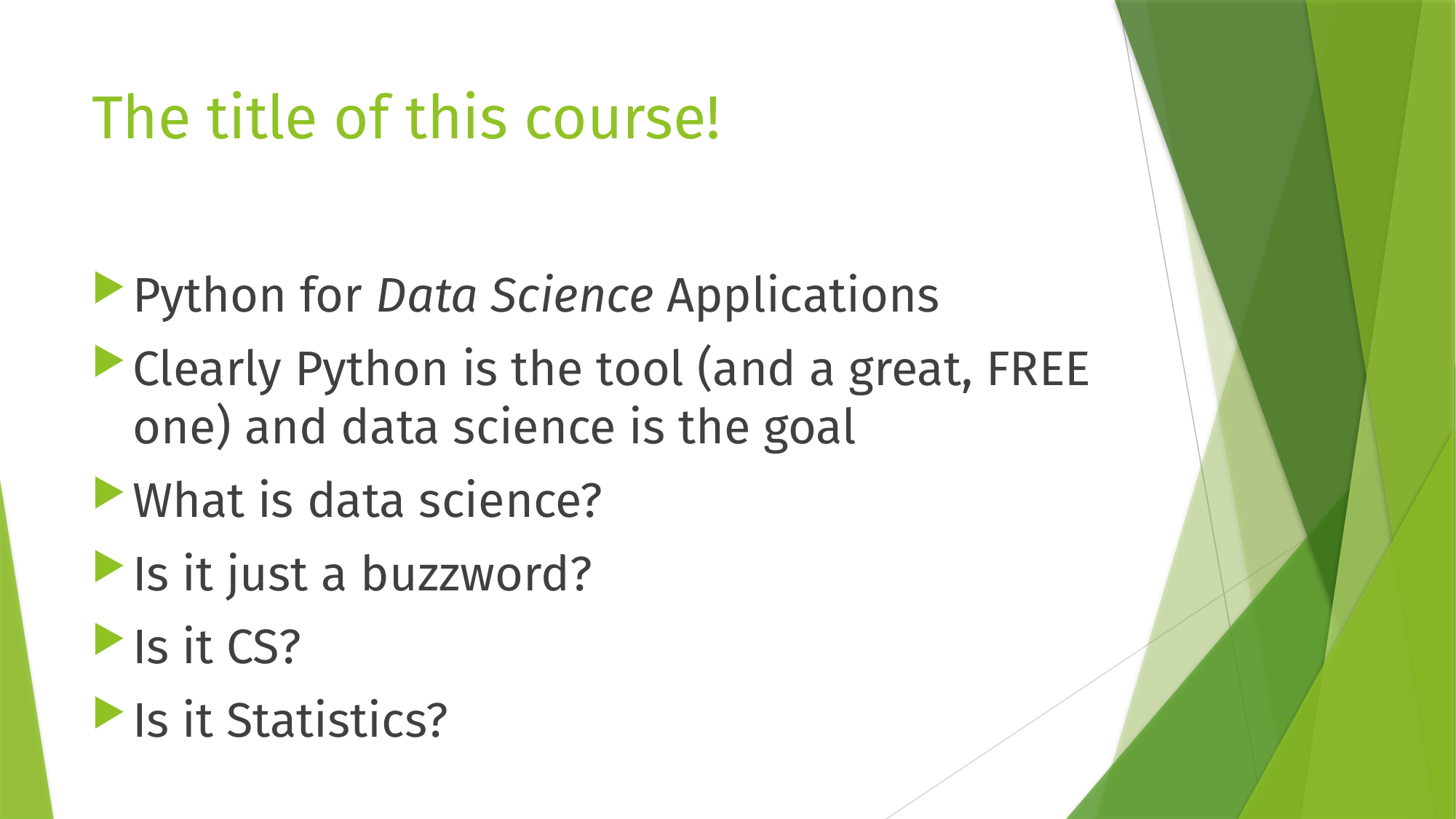

# The title of this course!
Python for Data Science Applications
Clearly Python is the tool (and a great, FREE one) and data science is the goal
What is data science?
Is it just a buzzword?
Is it CS?
Is it Statistics?